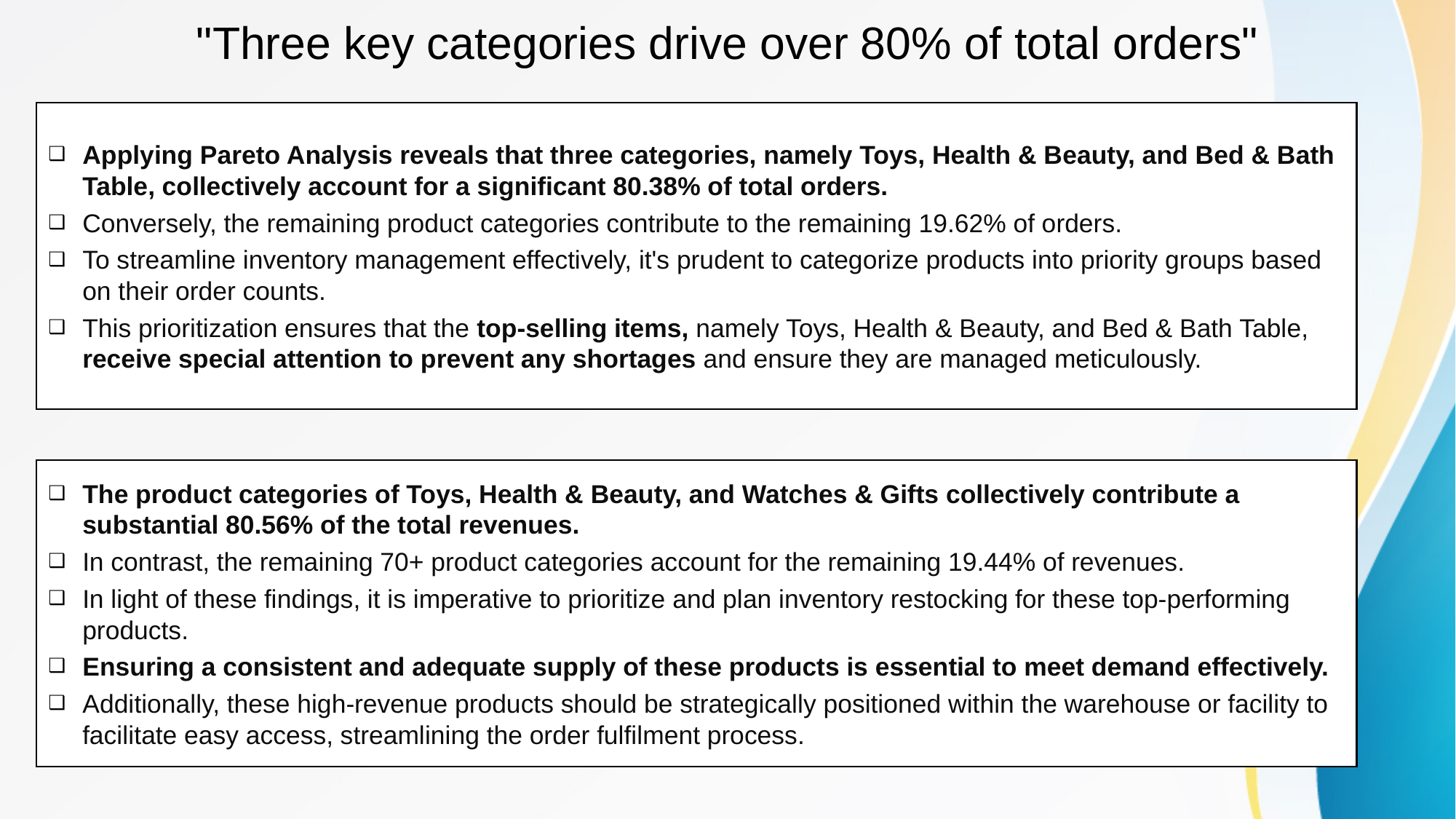

"Three key categories drive over 80% of total orders"

Applying Pareto Analysis reveals that three categories, namely Toys, Health & Beauty, and Bed & Bath Table, collectively account for a significant 80.38% of total orders.
Conversely, the remaining product categories contribute to the remaining 19.62% of orders.
To streamline inventory management effectively, it's prudent to categorize products into priority groups based on their order counts.
This prioritization ensures that the top-selling items, namely Toys, Health & Beauty, and Bed & Bath Table, receive special attention to prevent any shortages and ensure they are managed meticulously.

The product categories of Toys, Health & Beauty, and Watches & Gifts collectively contribute a substantial 80.56% of the total revenues.
In contrast, the remaining 70+ product categories account for the remaining 19.44% of revenues.
In light of these findings, it is imperative to prioritize and plan inventory restocking for these top-performing products.
Ensuring a consistent and adequate supply of these products is essential to meet demand effectively.
Additionally, these high-revenue products should be strategically positioned within the warehouse or facility to facilitate easy access, streamlining the order fulfilment process.